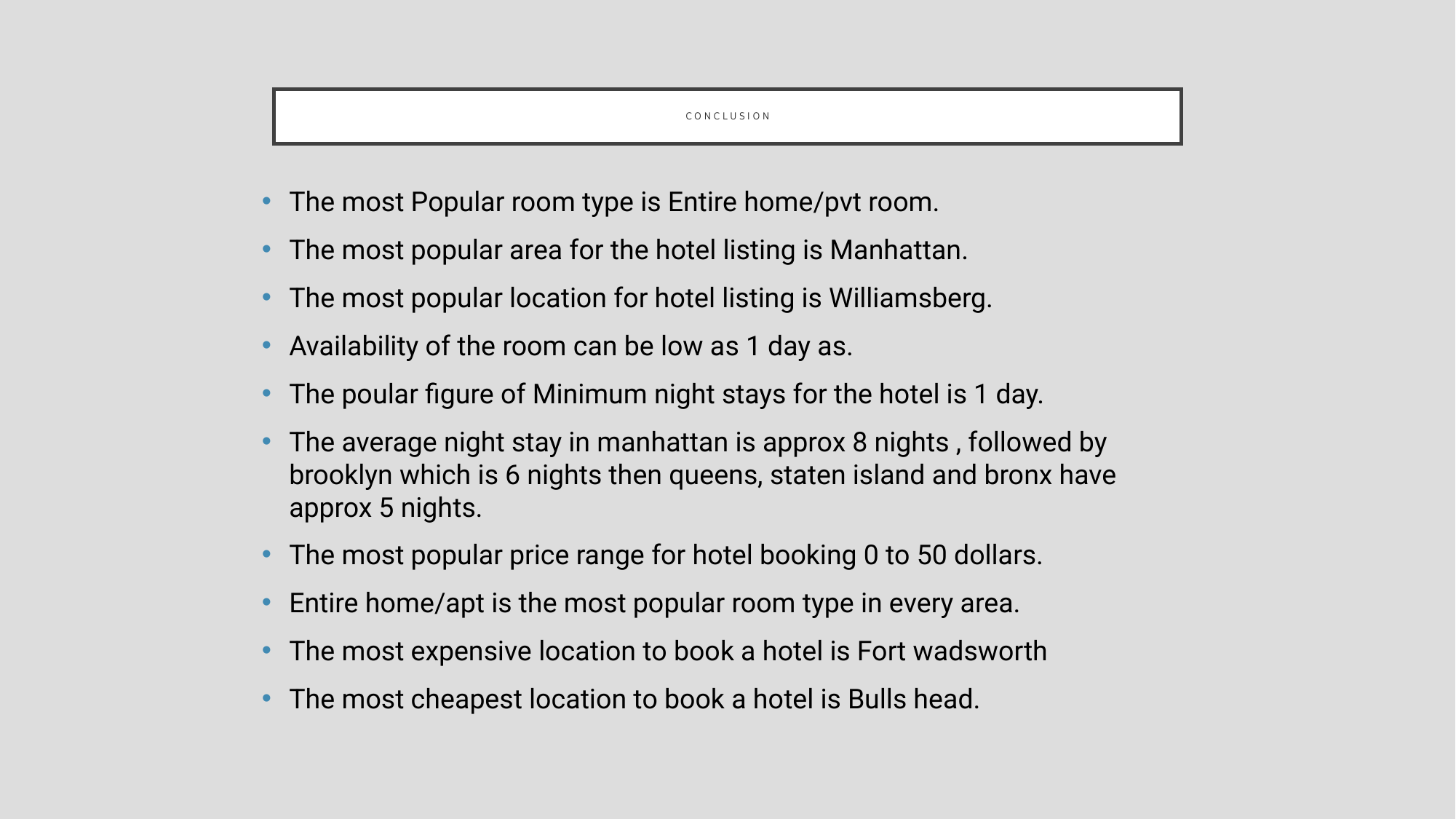

# Conclusion
The most Popular room type is Entire home/pvt room.
The most popular area for the hotel listing is Manhattan.
The most popular location for hotel listing is Williamsberg.
Availability of the room can be low as 1 day as.
The poular figure of Minimum night stays for the hotel is 1 day.
The average night stay in manhattan is approx 8 nights , followed by brooklyn which is 6 nights then queens, staten island and bronx have approx 5 nights.
The most popular price range for hotel booking 0 to 50 dollars.
Entire home/apt is the most popular room type in every area.
The most expensive location to book a hotel is Fort wadsworth
The most cheapest location to book a hotel is Bulls head.